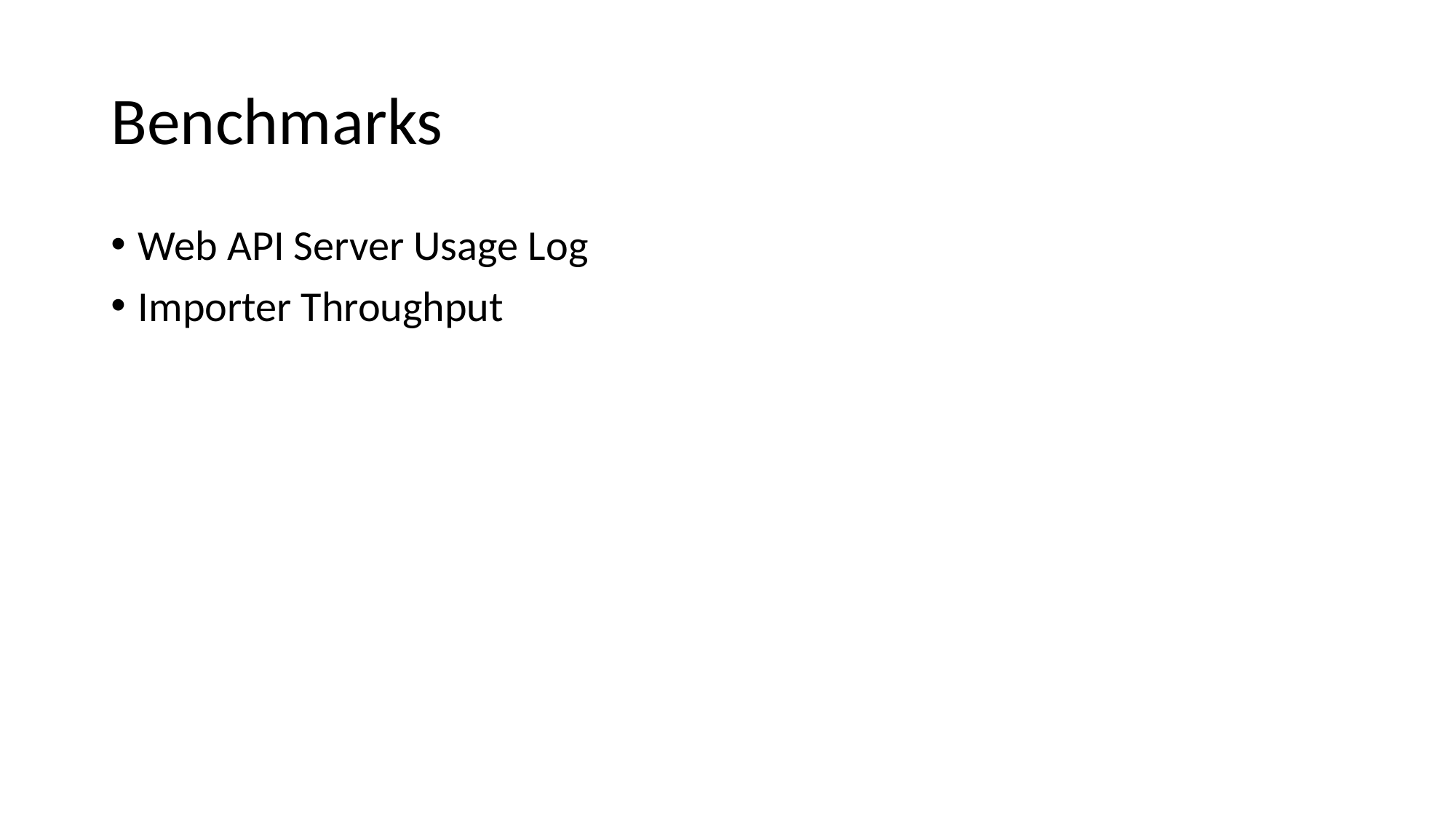

# Benchmarks
Web API Server Usage Log
Importer Throughput